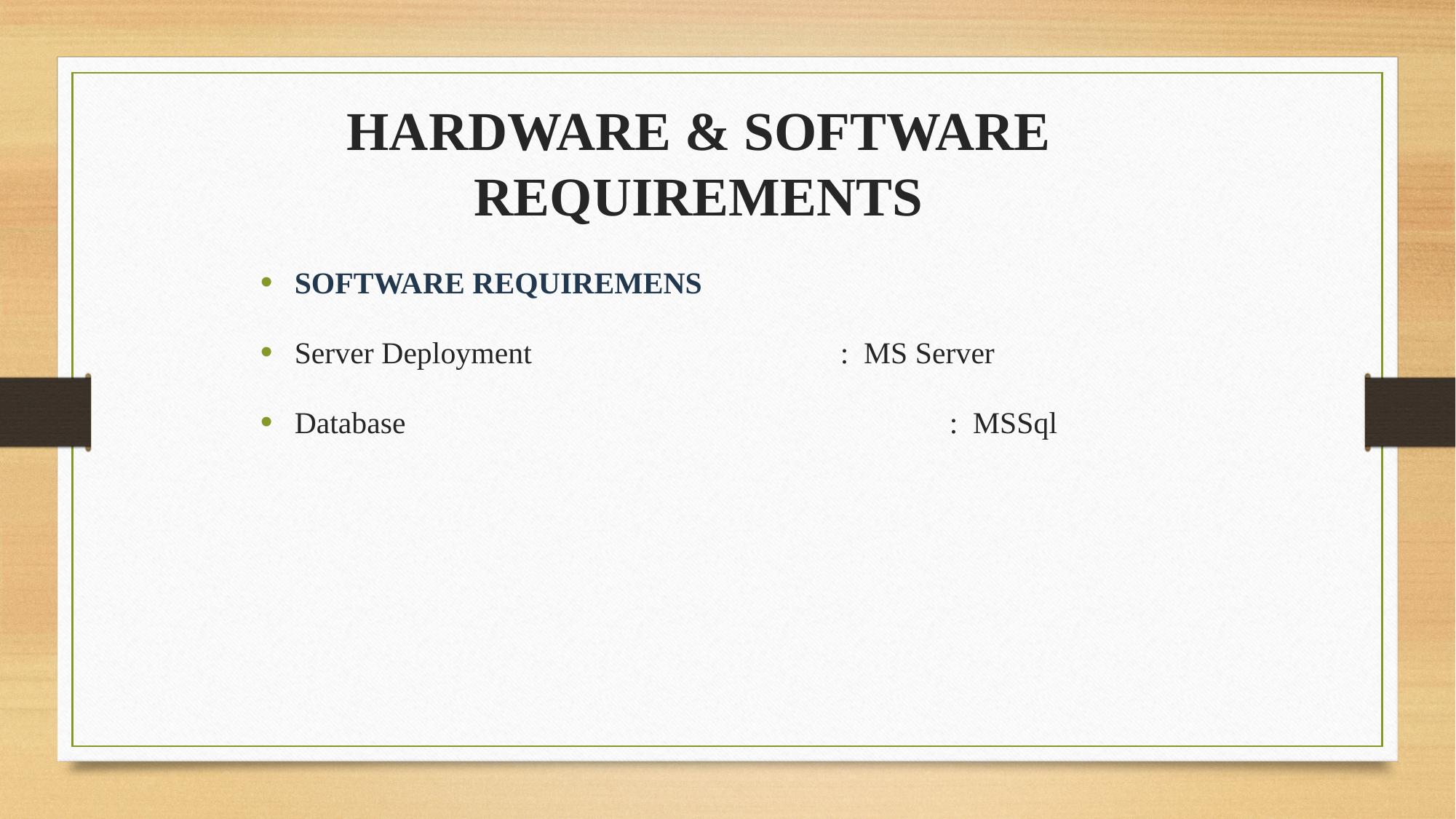

HARDWARE & SOFTWARE REQUIREMENTS
SOFTWARE REQUIREMENS
Server Deployment			:  MS Server
Database					:  MSSql